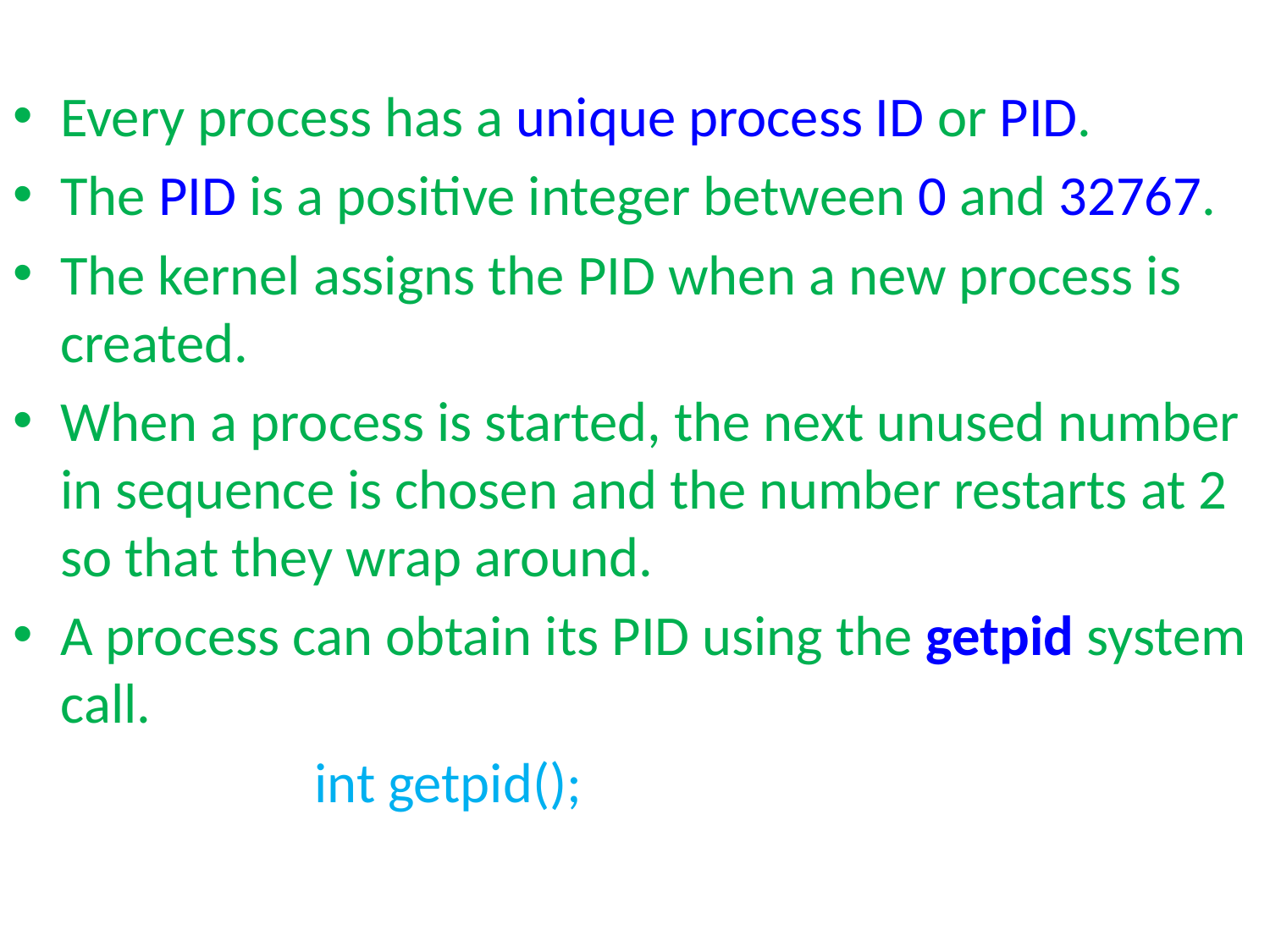

#
Every process has a unique process ID or PID.
The PID is a positive integer between 0 and 32767.
The kernel assigns the PID when a new process is created.
When a process is started, the next unused number in sequence is chosen and the number restarts at 2 so that they wrap around.
A process can obtain its PID using the getpid system call.
			int getpid();